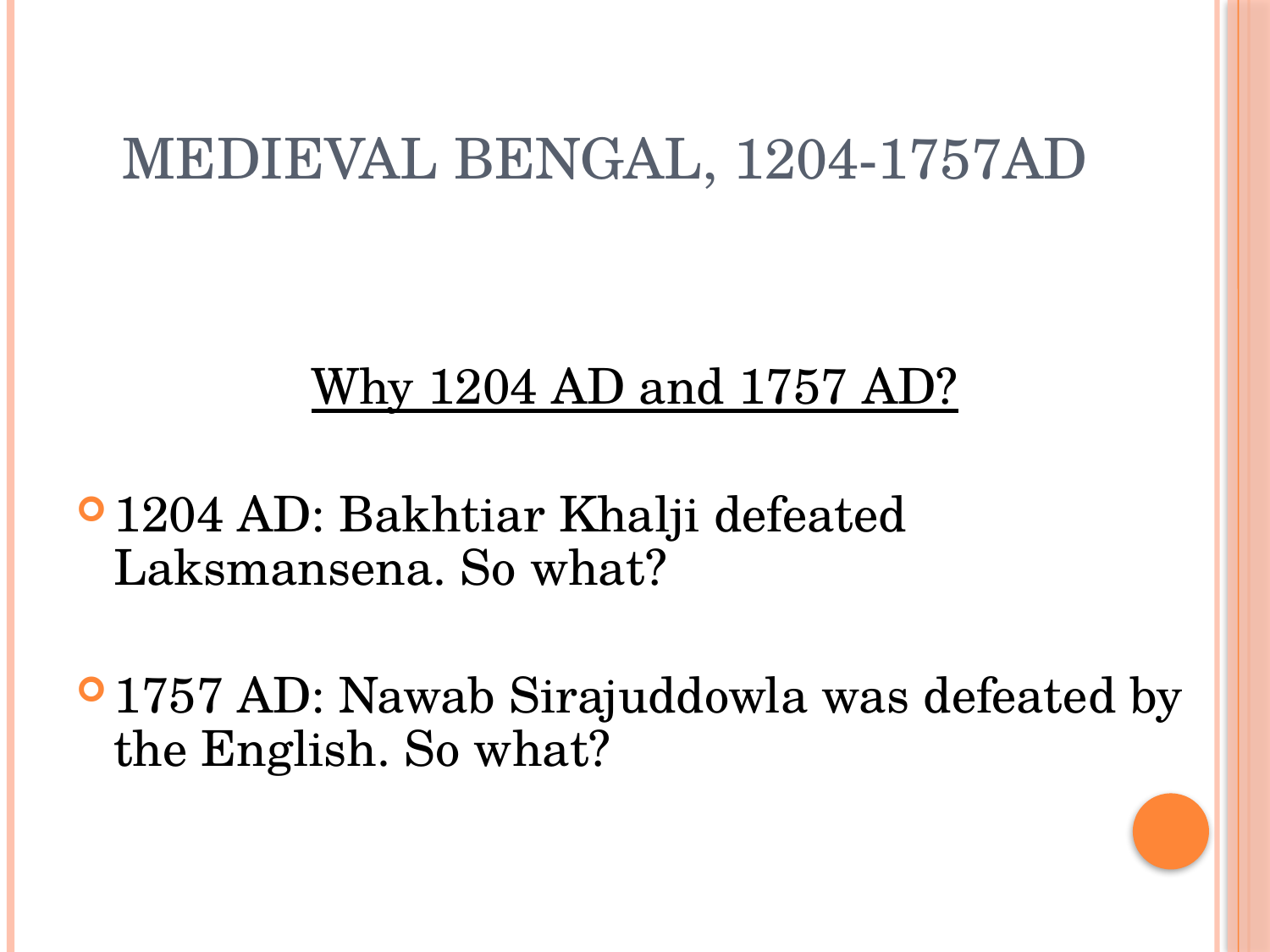

# Medieval Bengal, 1204-1757AD

Why 1204 AD and 1757 AD?

1204 AD: Bakhtiar Khalji defeated Laksmansena. So what?

1757 AD: Nawab Sirajuddowla was defeated by the English. So what?